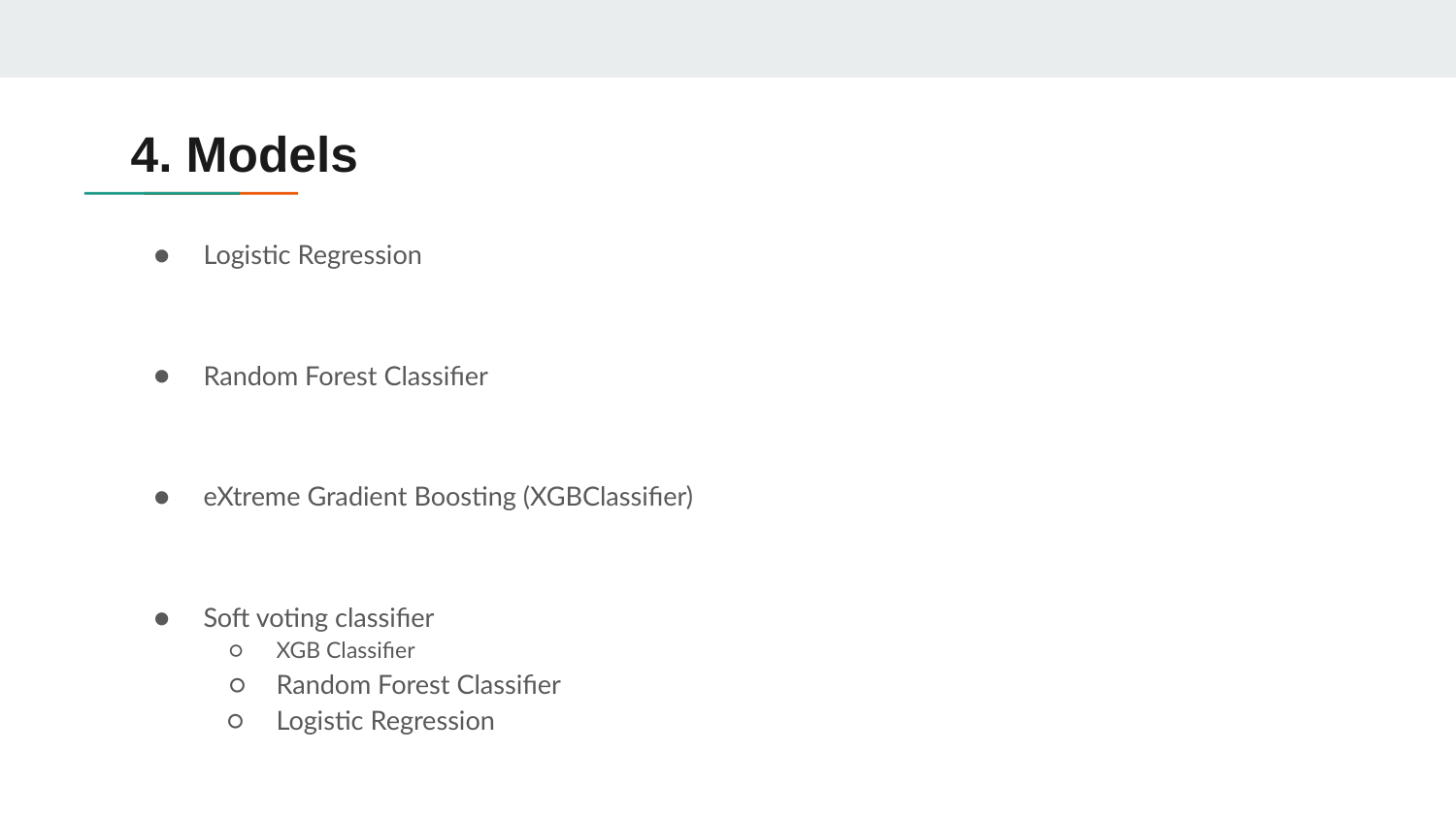

# 4. Models
Logistic Regression

Random Forest Classifier

eXtreme Gradient Boosting (XGBClassifier)

Soft voting classifier
XGB Classifier
Random Forest Classifier
Logistic Regression